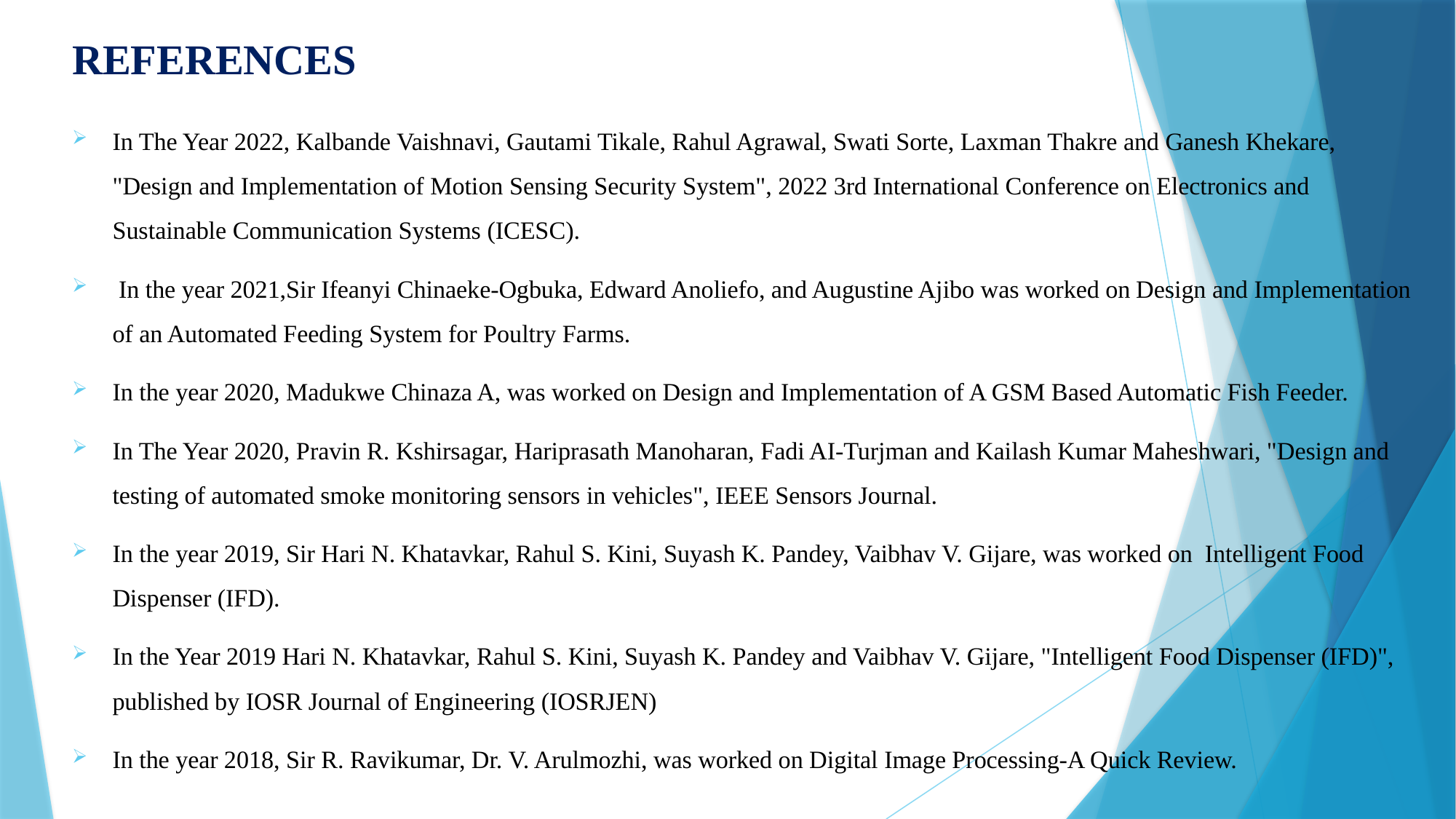

# REFERENCES
In The Year 2022, Kalbande Vaishnavi, Gautami Tikale, Rahul Agrawal, Swati Sorte, Laxman Thakre and Ganesh Khekare, "Design and Implementation of Motion Sensing Security System", 2022 3rd International Conference on Electronics and Sustainable Communication Systems (ICESC).
 In the year 2021,Sir Ifeanyi Chinaeke-Ogbuka, Edward Anoliefo, and Augustine Ajibo was worked on Design and Implementation of an Automated Feeding System for Poultry Farms.
In the year 2020, Madukwe Chinaza A, was worked on Design and Implementation of A GSM Based Automatic Fish Feeder.
In The Year 2020, Pravin R. Kshirsagar, Hariprasath Manoharan, Fadi AI-Turjman and Kailash Kumar Maheshwari, "Design and testing of automated smoke monitoring sensors in vehicles", IEEE Sensors Journal.
In the year 2019, Sir Hari N. Khatavkar, Rahul S. Kini, Suyash K. Pandey, Vaibhav V. Gijare, was worked on  Intelligent Food Dispenser (IFD).
In the Year 2019 Hari N. Khatavkar, Rahul S. Kini, Suyash K. Pandey and Vaibhav V. Gijare, "Intelligent Food Dispenser (IFD)", published by IOSR Journal of Engineering (IOSRJEN)
In the year 2018, Sir R. Ravikumar, Dr. V. Arulmozhi, was worked on Digital Image Processing-A Quick Review.